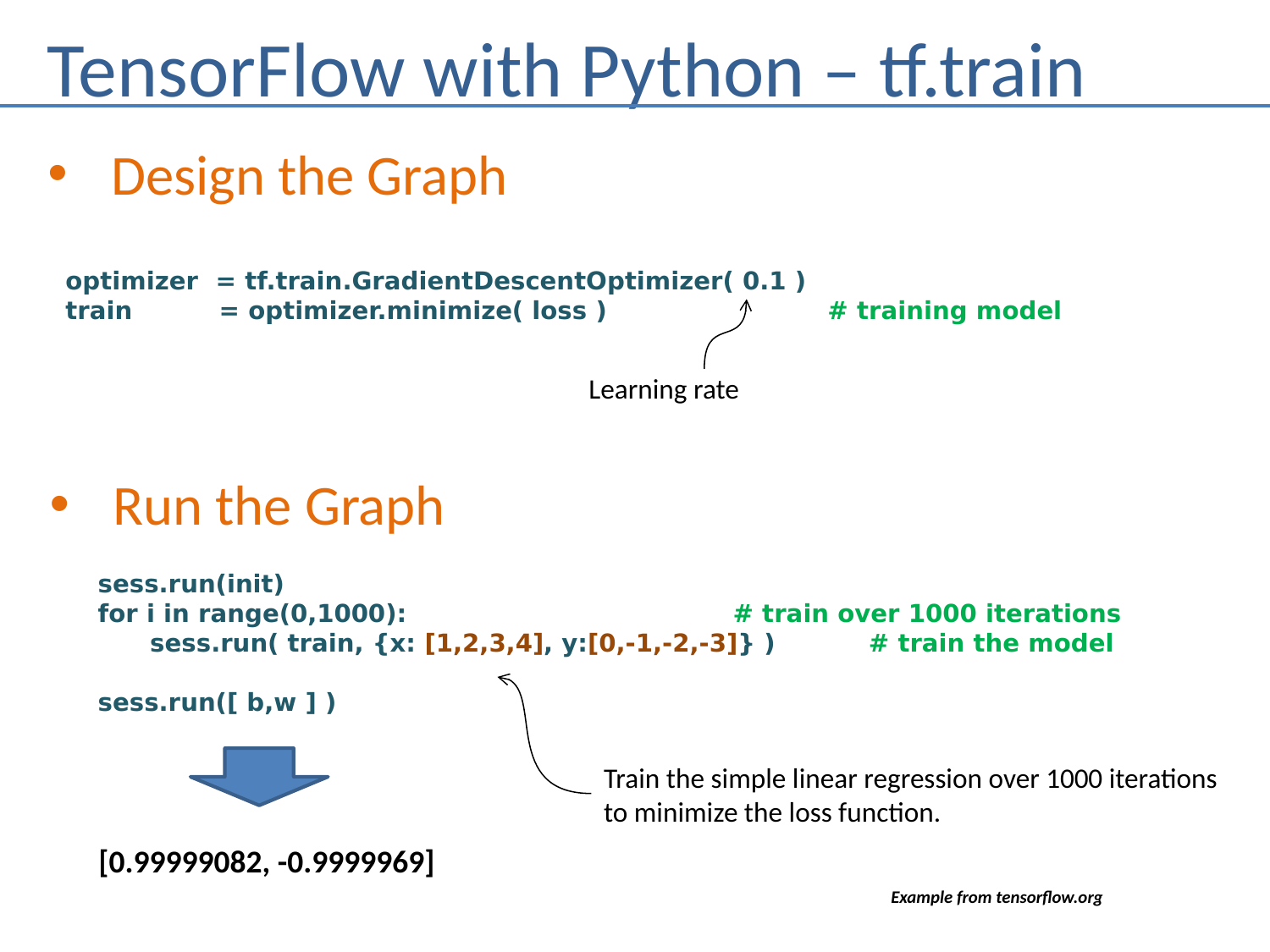

# TensorFlow with Python – tf.train
Design the Graph
optimizer  = tf.train.GradientDescentOptimizer( 0.1 )
train          = optimizer.minimize( loss )		# training model
Learning rate
Run the Graph
sess.run(init)
for i in range(0,1000):			# train over 1000 iterations
      sess.run( train, {x: [1,2,3,4], y:[0,-1,-2,-3]} )	 # train the model

sess.run([ b,w ] )

Train the simple linear regression over 1000 iterations
to minimize the loss function.
[0.99999082, -0.9999969]
Example from tensorflow.org